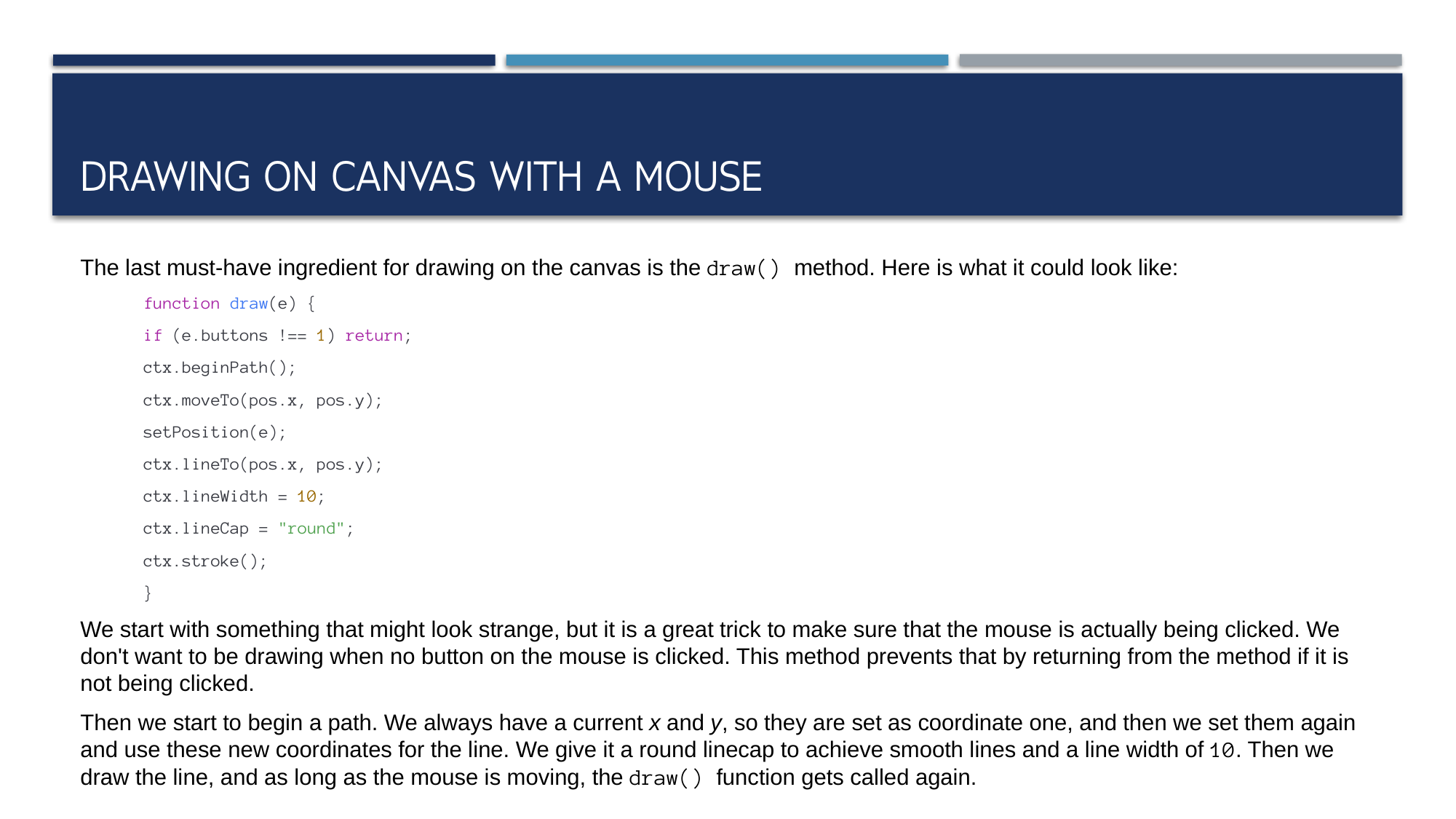

# Drawing on canvas with a mouse
The last must-have ingredient for drawing on the canvas is the draw() method. Here is what it could look like:
function draw(e) {
	if (e.buttons !== 1) return;
	ctx.beginPath();
	ctx.moveTo(pos.x, pos.y);
	setPosition(e);
	ctx.lineTo(pos.x, pos.y);
	ctx.lineWidth = 10;
	ctx.lineCap = "round";
	ctx.stroke();
}
We start with something that might look strange, but it is a great trick to make sure that the mouse is actually being clicked. We don't want to be drawing when no button on the mouse is clicked. This method prevents that by returning from the method if it is not being clicked.
Then we start to begin a path. We always have a current x and y, so they are set as coordinate one, and then we set them again and use these new coordinates for the line. We give it a round linecap to achieve smooth lines and a line width of 10. Then we draw the line, and as long as the mouse is moving, the draw() function gets called again.